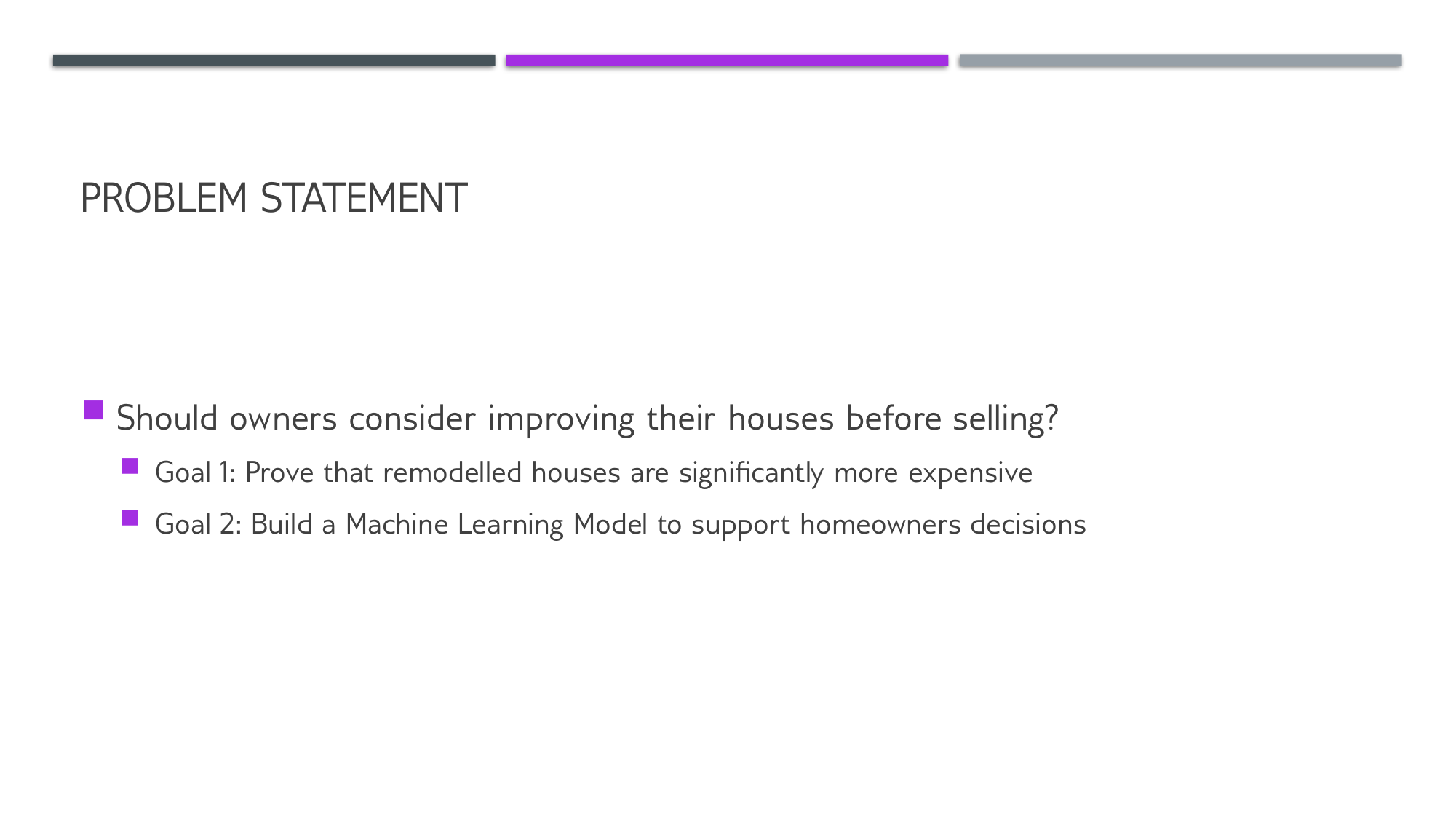

# Problem statement
Should owners consider improving their houses before selling?
Goal 1: Prove that remodelled houses are significantly more expensive
Goal 2: Build a Machine Learning Model to support homeowners decisions